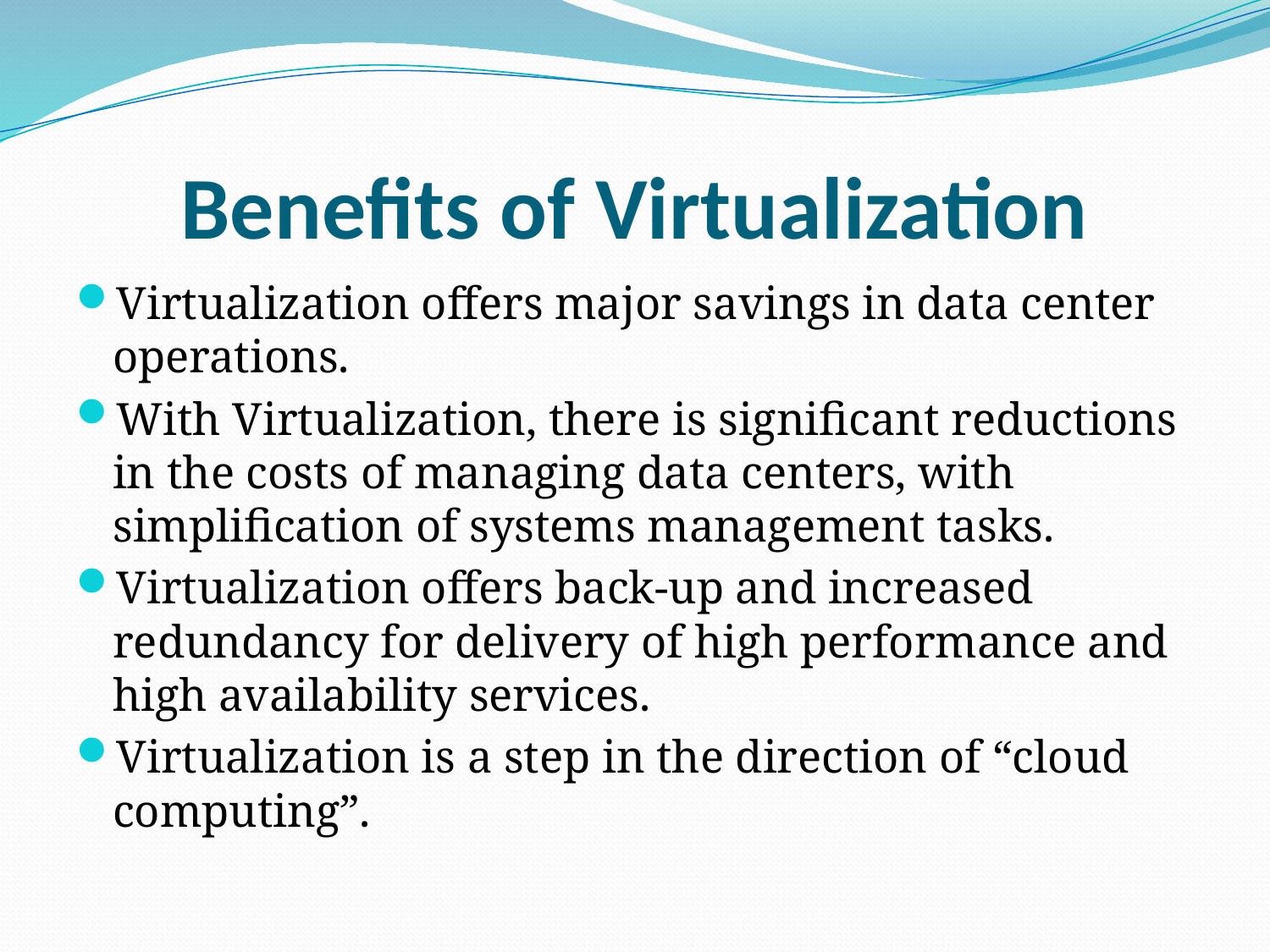

# Benefits of Virtualization
Virtualization offers major savings in data center operations.
With Virtualization, there is significant reductions in the costs of managing data centers, with simplification of systems management tasks.
Virtualization offers back-up and increased redundancy for delivery of high performance and high availability services.
Virtualization is a step in the direction of “cloud computing”.